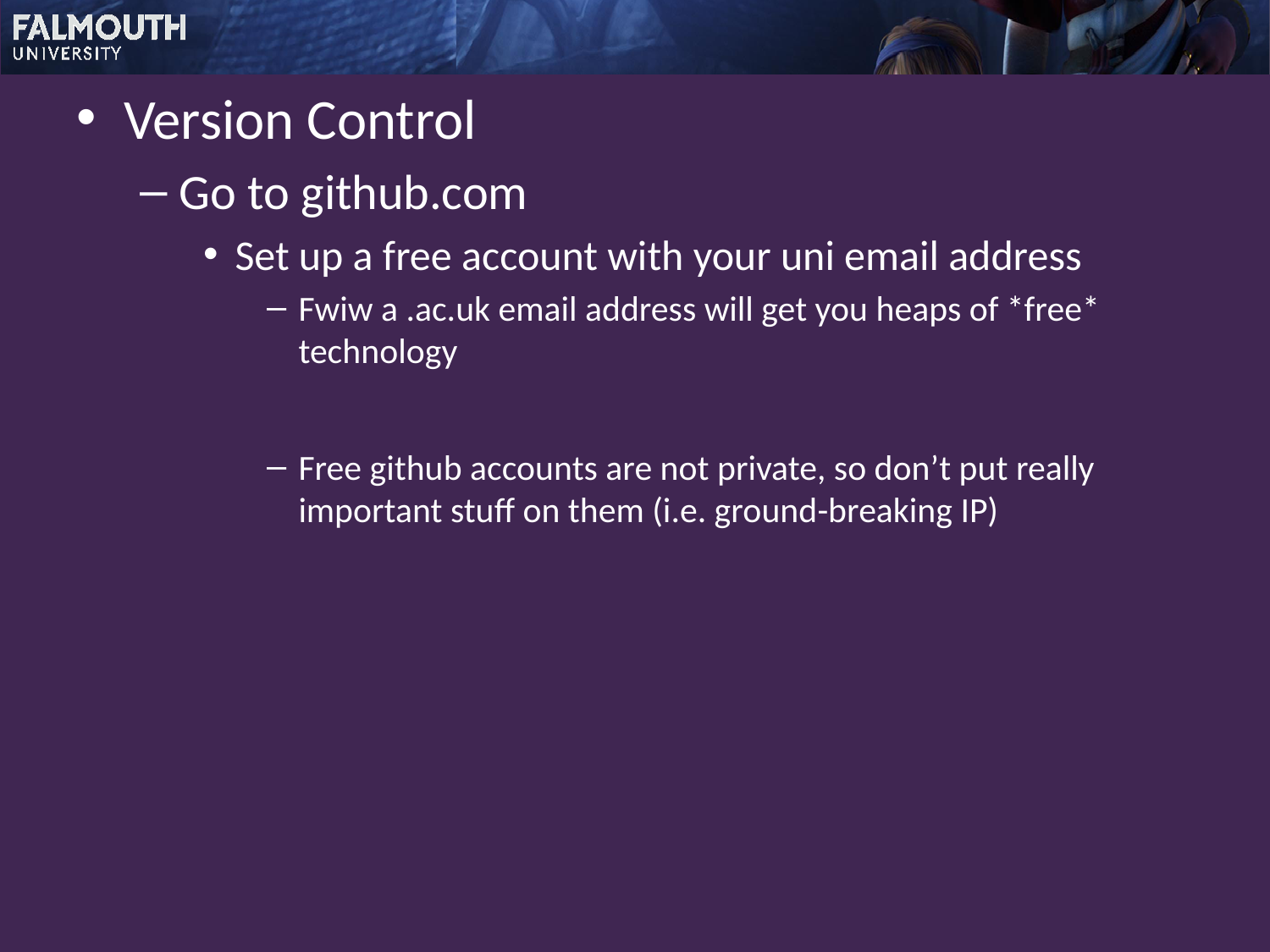

Version Control
Go to github.com
Set up a free account with your uni email address
Fwiw a .ac.uk email address will get you heaps of *free* technology

Free github accounts are not private, so don’t put really important stuff on them (i.e. ground-breaking IP)